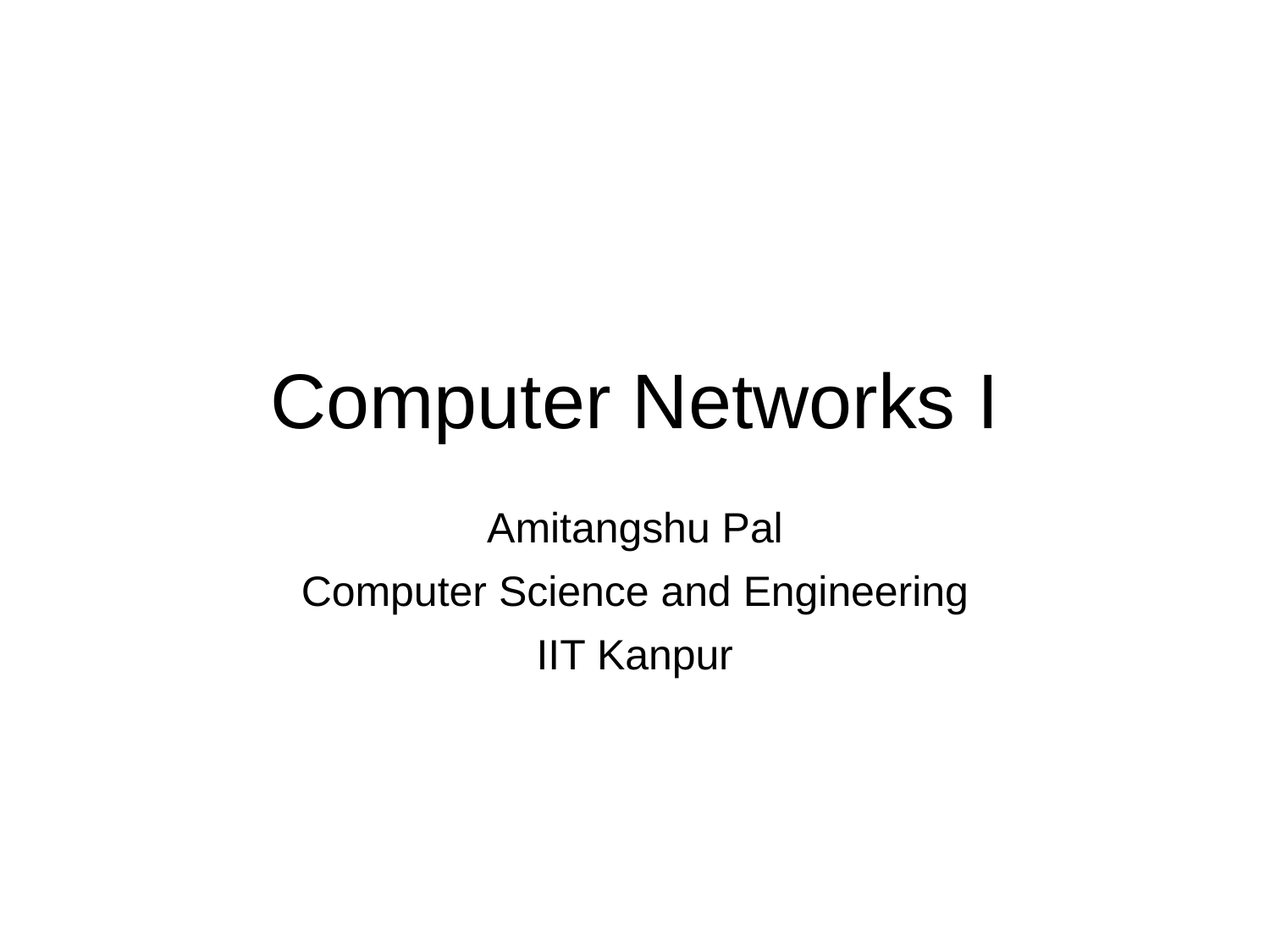

# Computer Networks I
Amitangshu Pal
Computer Science and Engineering
IIT Kanpur